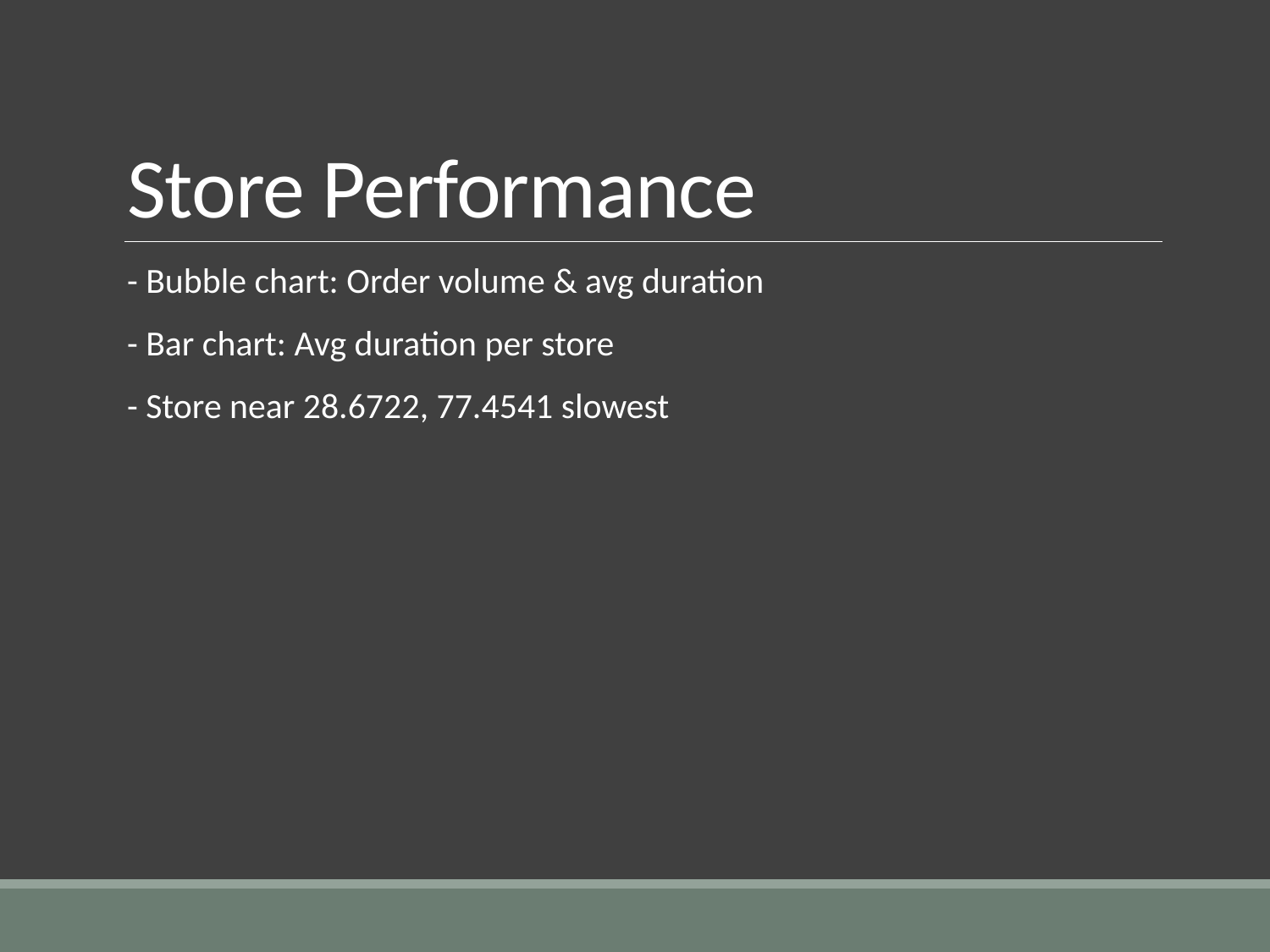

# Store Performance
- Bubble chart: Order volume & avg duration
- Bar chart: Avg duration per store
- Store near 28.6722, 77.4541 slowest